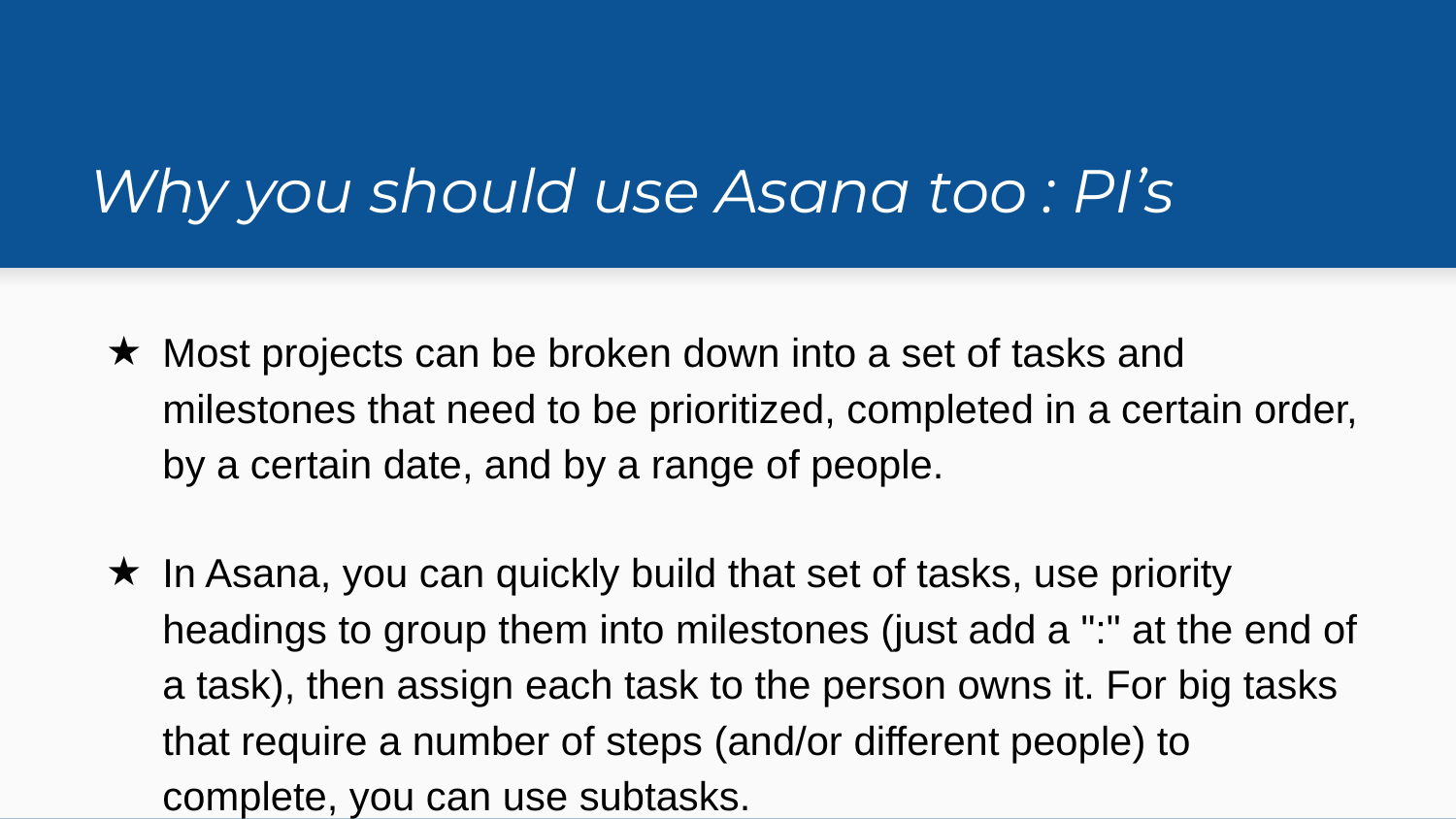

# Why you should use Asana too : PI’s
Most projects can be broken down into a set of tasks and milestones that need to be prioritized, completed in a certain order, by a certain date, and by a range of people.
In Asana, you can quickly build that set of tasks, use priority headings to group them into milestones (just add a ":" at the end of a task), then assign each task to the person owns it. For big tasks that require a number of steps (and/or different people) to complete, you can use subtasks.